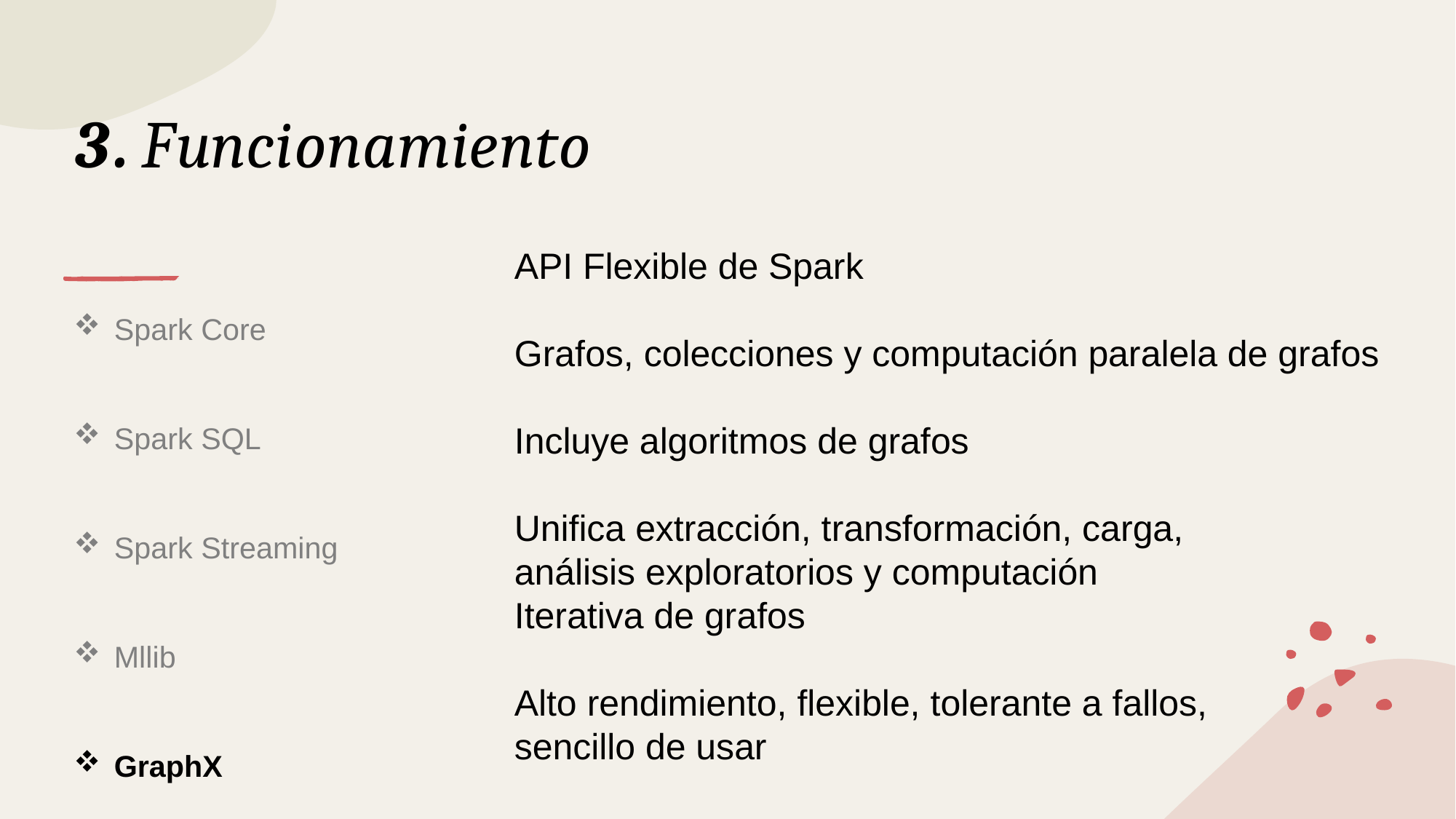

# 3. Funcionamiento
API Flexible de Spark

Grafos, colecciones y computación paralela de grafos

Incluye algoritmos de grafos

Unifica extracción, transformación, carga,
análisis exploratorios y computación
Iterativa de grafos

Alto rendimiento, flexible, tolerante a fallos,
sencillo de usar

Spark Core

Spark SQL

Spark Streaming

Mllib

GraphX